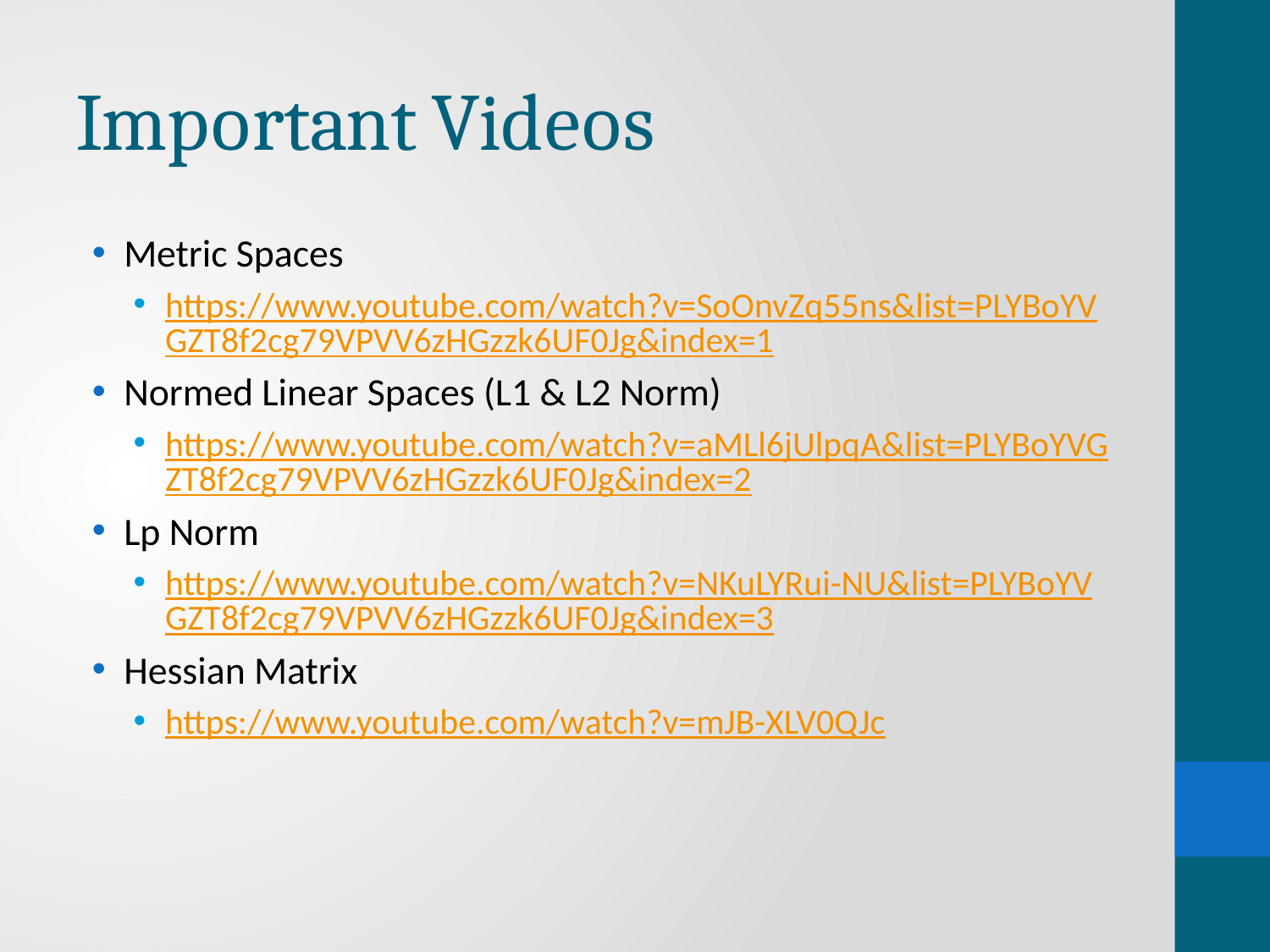

# Important Videos
Metric Spaces
https://www.youtube.com/watch?v=SoOnvZq55ns&list=PLYBoYVGZT8f2cg79VPVV6zHGzzk6UF0Jg&index=1
Normed Linear Spaces (L1 & L2 Norm)
https://www.youtube.com/watch?v=aMLl6jUlpqA&list=PLYBoYVGZT8f2cg79VPVV6zHGzzk6UF0Jg&index=2
Lp Norm
https://www.youtube.com/watch?v=NKuLYRui-NU&list=PLYBoYVGZT8f2cg79VPVV6zHGzzk6UF0Jg&index=3
Hessian Matrix
https://www.youtube.com/watch?v=mJB-XLV0QJc